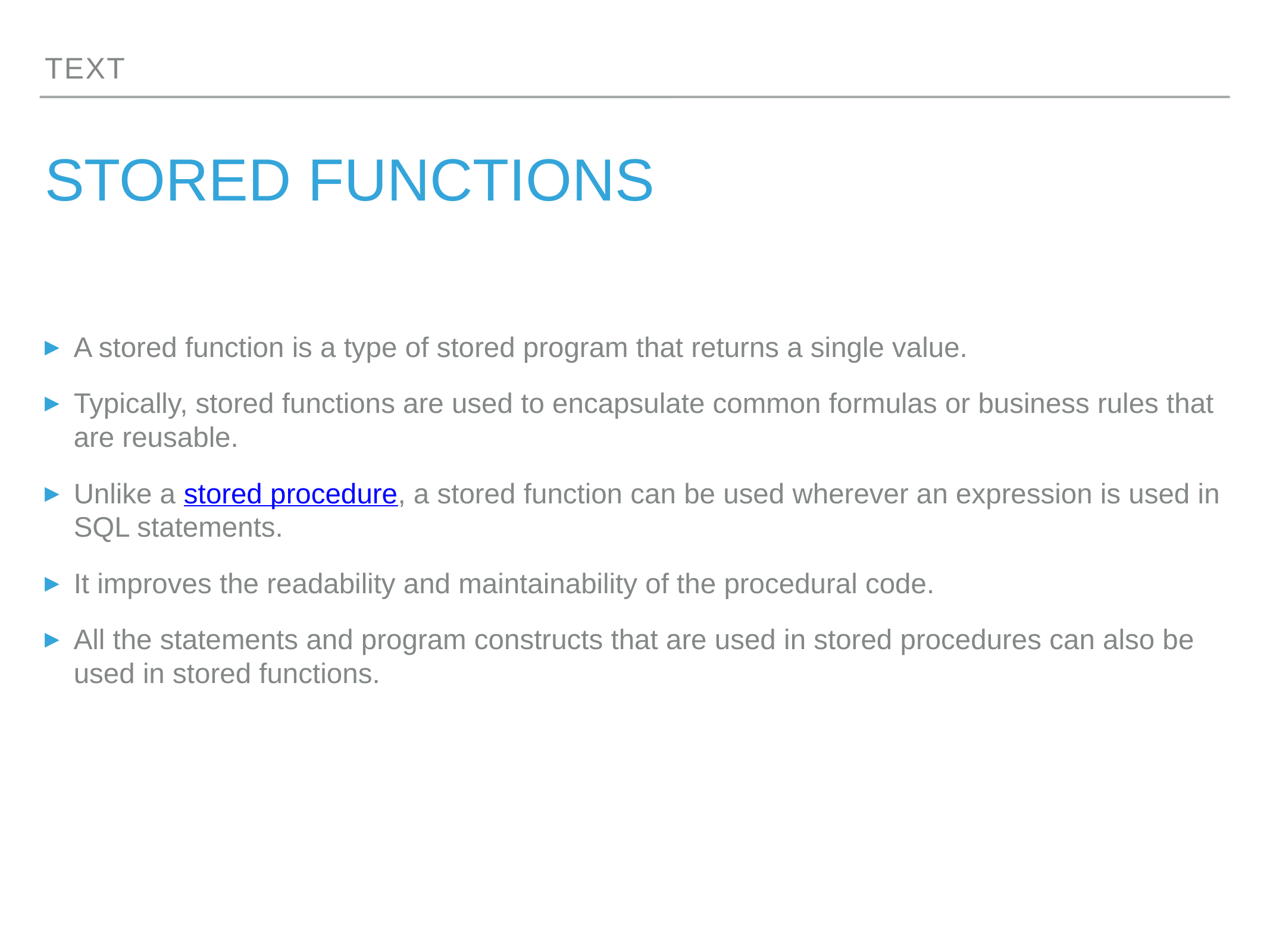

Text
# Stored functions

A stored function is a type of stored program that returns a single value.
Typically, stored functions are used to encapsulate common formulas or business rules that are reusable.
Unlike a stored procedure, a stored function can be used wherever an expression is used in SQL statements.
It improves the readability and maintainability of the procedural code.
All the statements and program constructs that are used in stored procedures can also be used in stored functions.